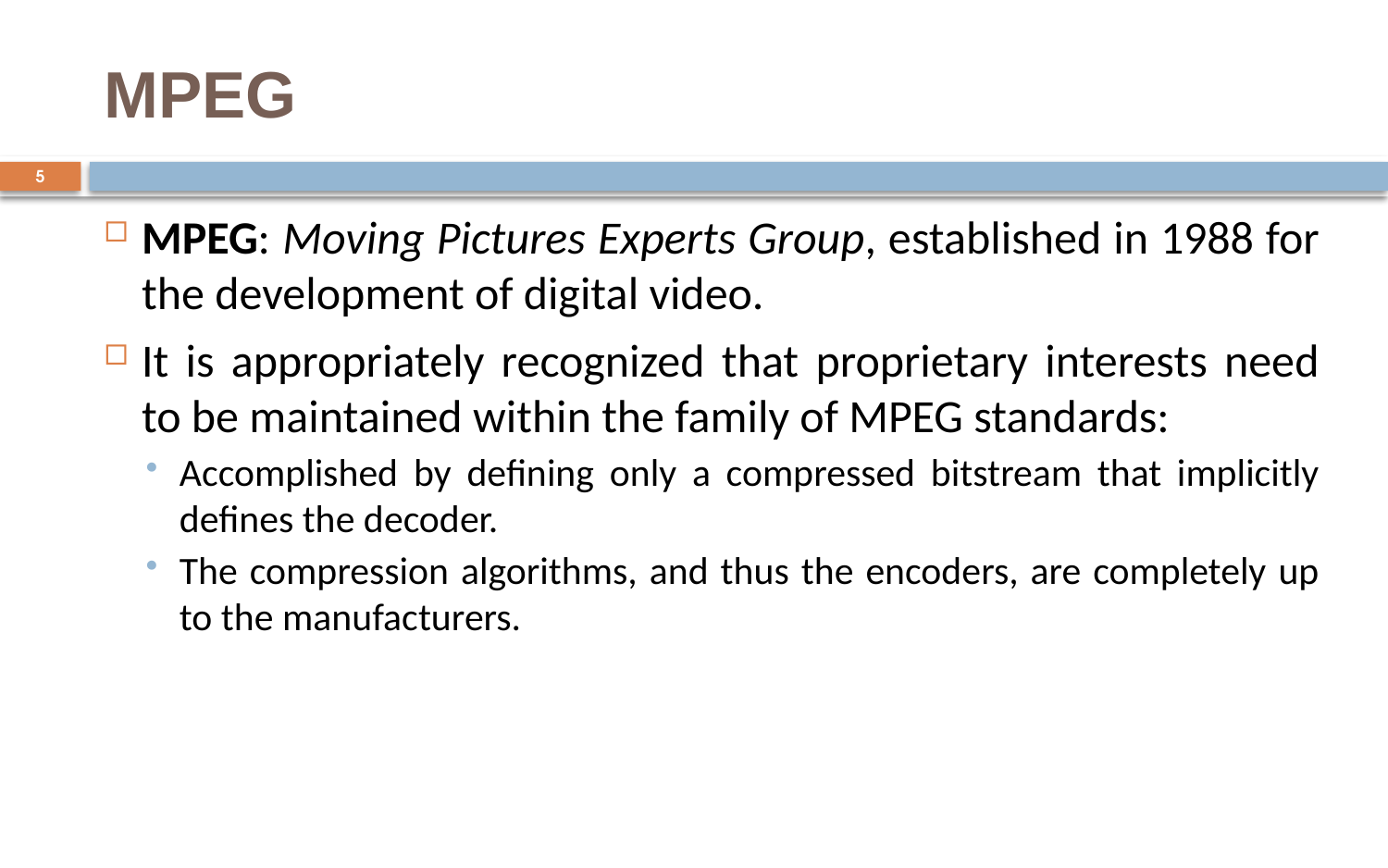

# MPEG
5
MPEG: Moving Pictures Experts Group, established in 1988 for the development of digital video.
It is appropriately recognized that proprietary interests need to be maintained within the family of MPEG standards:
Accomplished by defining only a compressed bitstream that implicitly defines the decoder.
The compression algorithms, and thus the encoders, are completely up to the manufacturers.